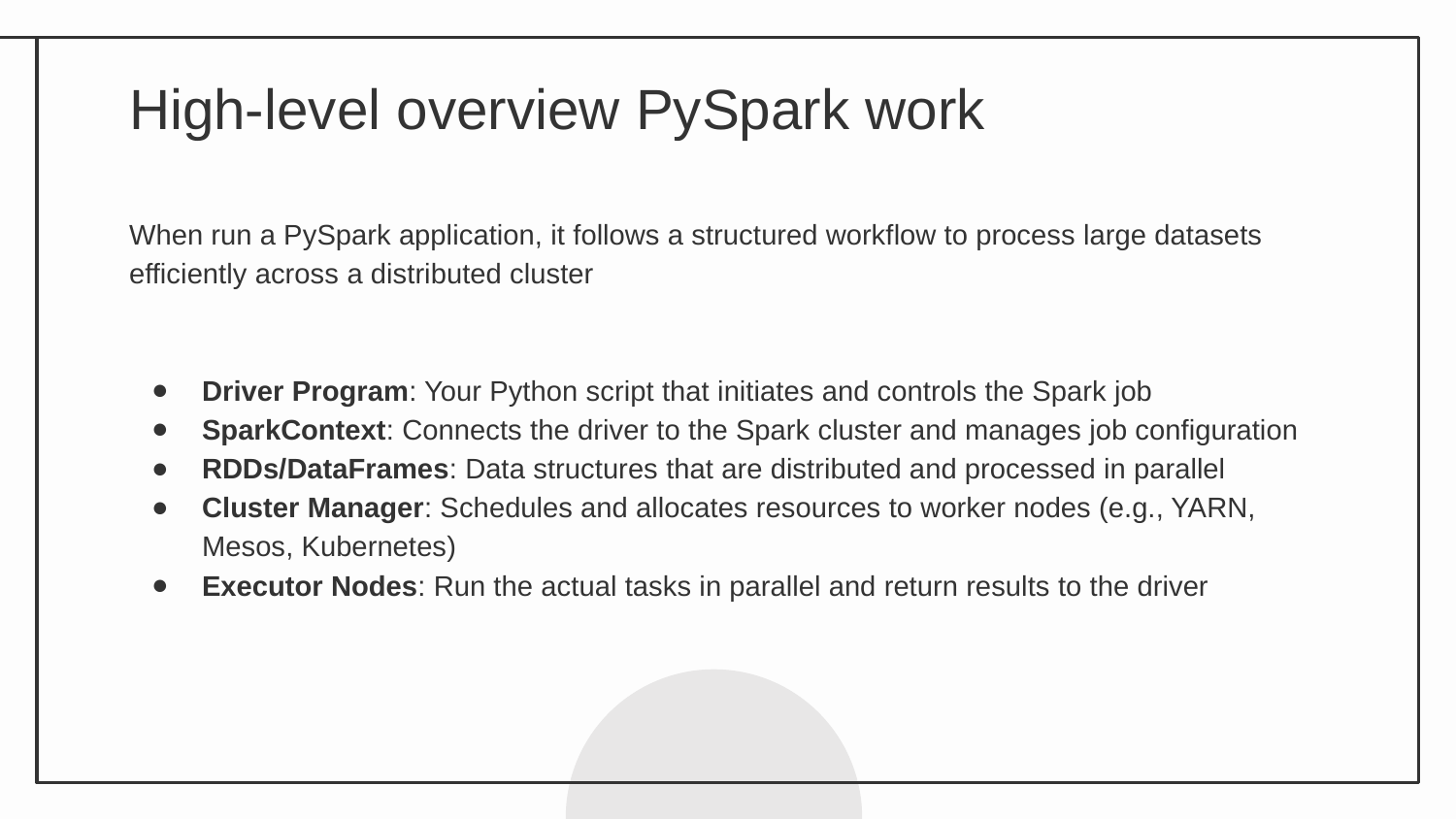

# High-level overview PySpark work

When run a PySpark application, it follows a structured workflow to process large datasets efficiently across a distributed cluster

Driver Program: Your Python script that initiates and controls the Spark job
SparkContext: Connects the driver to the Spark cluster and manages job configuration
RDDs/DataFrames: Data structures that are distributed and processed in parallel
Cluster Manager: Schedules and allocates resources to worker nodes (e.g., YARN, Mesos, Kubernetes)
Executor Nodes: Run the actual tasks in parallel and return results to the driver